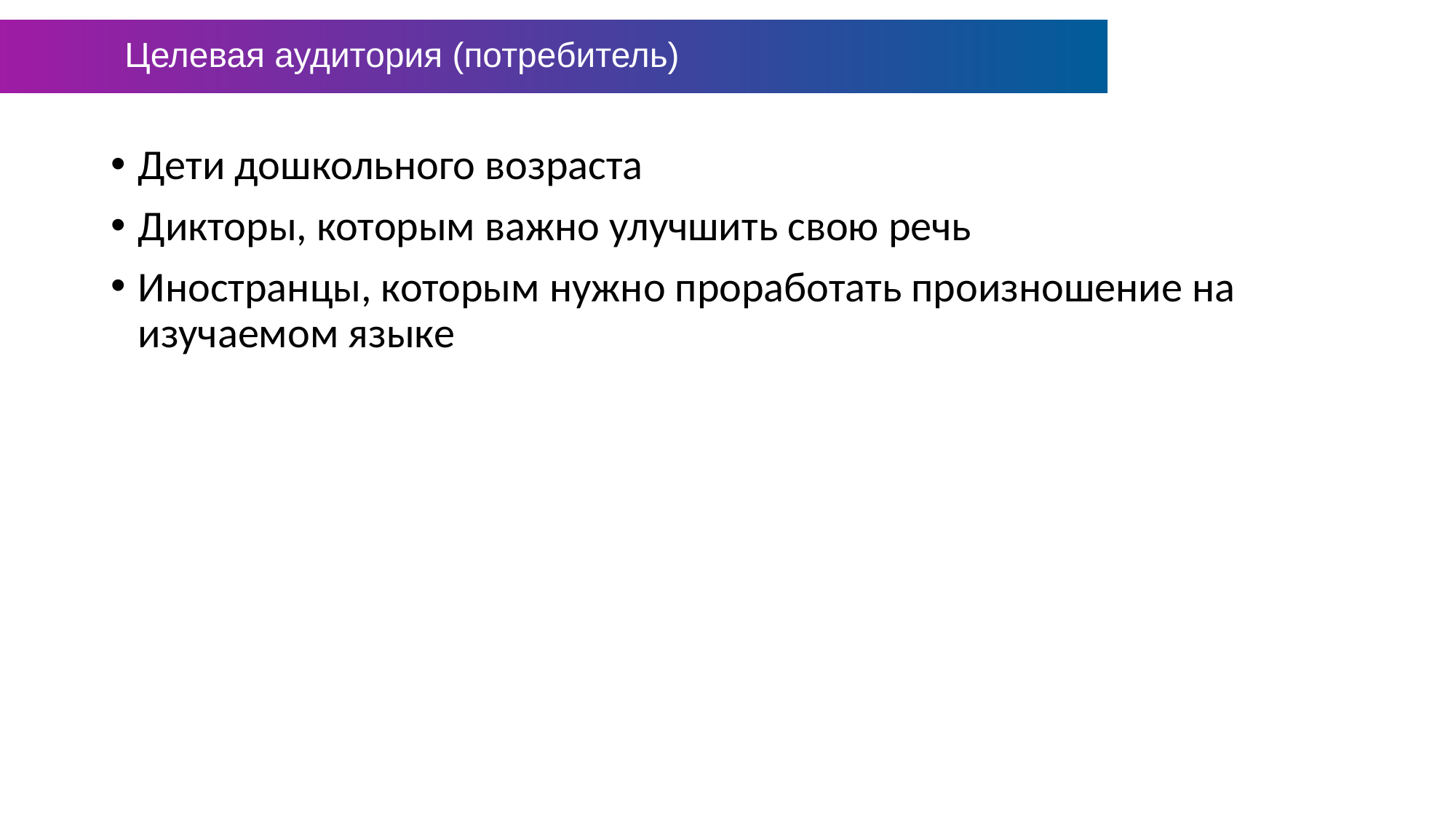

# Целевая аудитория (потребитель)
Дети дошкольного возраста
Дикторы, которым важно улучшить свою речь
Иностранцы, которым нужно проработать произношение на изучаемом языке